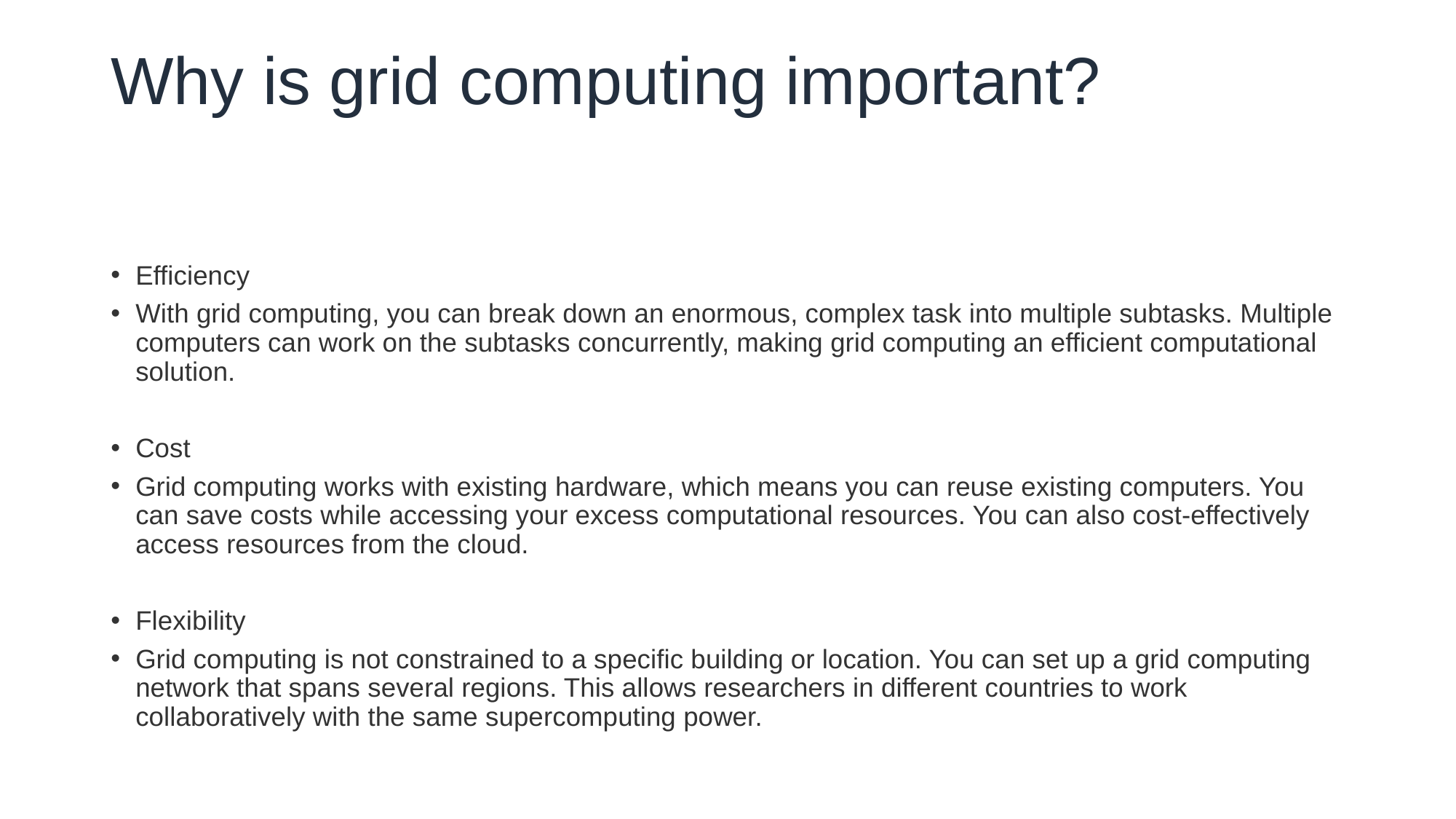

# Why is grid computing important?

Efficiency
With grid computing, you can break down an enormous, complex task into multiple subtasks. Multiple computers can work on the subtasks concurrently, making grid computing an efficient computational solution.

Cost
Grid computing works with existing hardware, which means you can reuse existing computers. You can save costs while accessing your excess computational resources. You can also cost-effectively access resources from the cloud.

Flexibility
Grid computing is not constrained to a specific building or location. You can set up a grid computing network that spans several regions. This allows researchers in different countries to work collaboratively with the same supercomputing power.